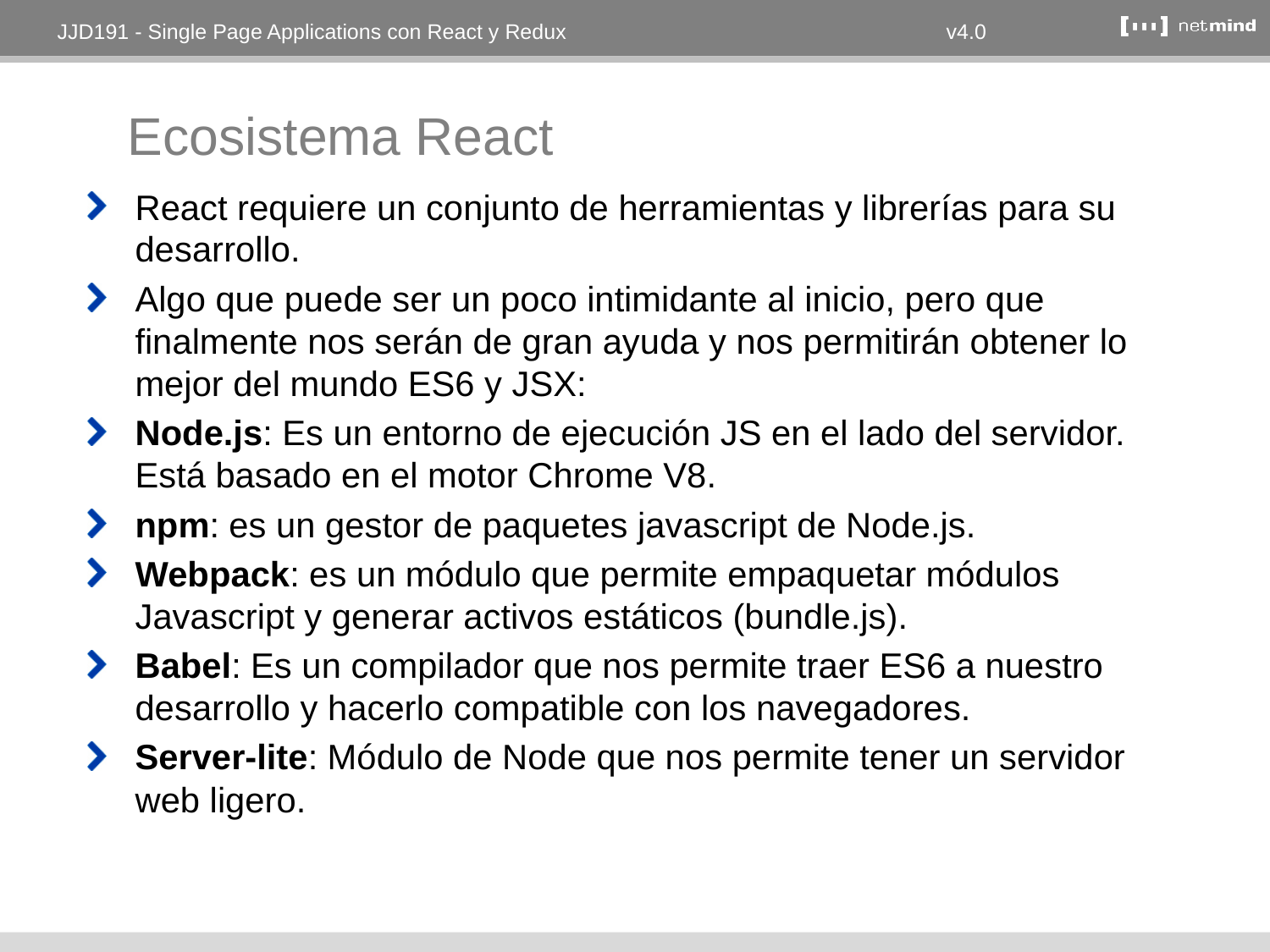

# Ecosistema React
React requiere un conjunto de herramientas y librerías para su desarrollo.
Algo que puede ser un poco intimidante al inicio, pero que finalmente nos serán de gran ayuda y nos permitirán obtener lo mejor del mundo ES6 y JSX:
Node.js: Es un entorno de ejecución JS en el lado del servidor. Está basado en el motor Chrome V8.
npm: es un gestor de paquetes javascript de Node.js.
Webpack: es un módulo que permite empaquetar módulos Javascript y generar activos estáticos (bundle.js).
Babel: Es un compilador que nos permite traer ES6 a nuestro desarrollo y hacerlo compatible con los navegadores.
Server-lite: Módulo de Node que nos permite tener un servidor web ligero.